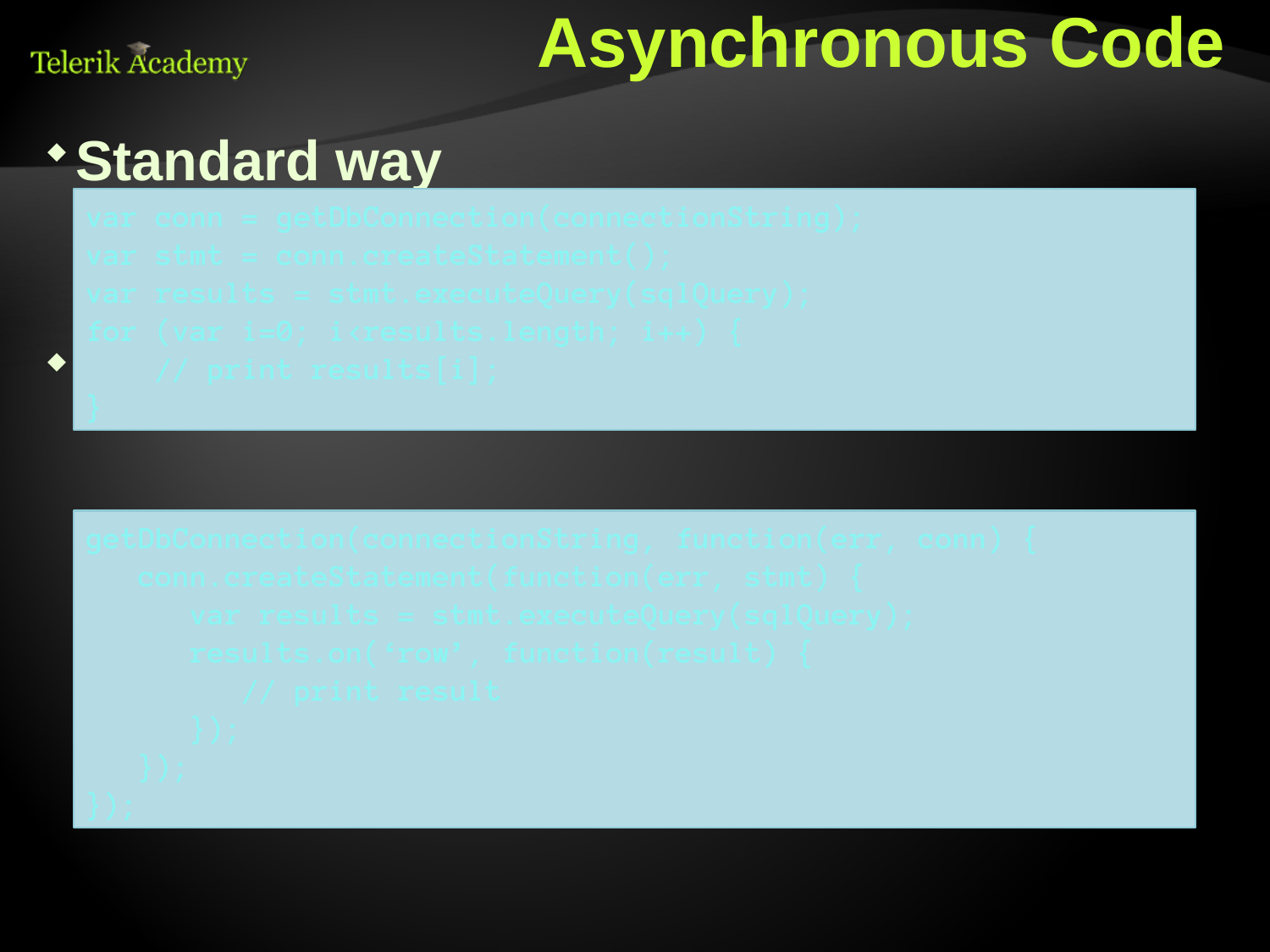

Asynchronous Code
Standard way

Callback approach
var conn = getDbConnection(connectionString);
var stmt = conn.createStatement();
var results = stmt.executeQuery(sqlQuery);
for (var i=0; i<results.length; i++) {
    // print results[i];
}
getDbConnection(connectionString, function(err, conn) {
   conn.createStatement(function(err, stmt) {
      var results = stmt.executeQuery(sqlQuery);
      results.on(‘row’, function(result) {
         // print result
      });
   });
});